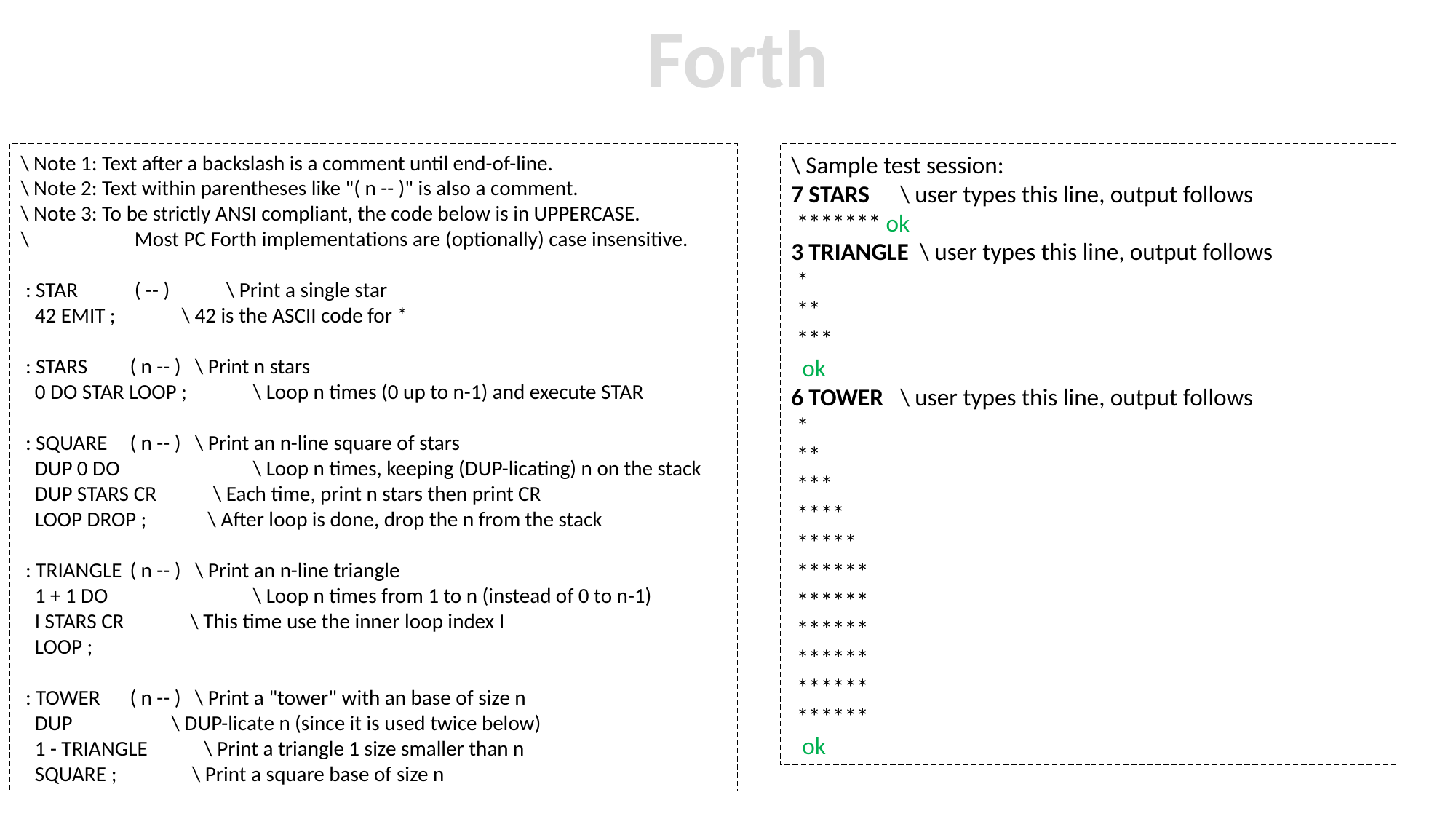

Forth
\ Note 1: Text after a backslash is a comment until end-of-line.
\ Note 2: Text within parentheses like "( n -- )" is also a comment.
\ Note 3: To be strictly ANSI compliant, the code below is in UPPERCASE.
\	 Most PC Forth implementations are (optionally) case insensitive.

 : STAR	 ( -- )            \ Print a single star
   42 EMIT ;	           \ 42 is the ASCII code for *

 : STARS	( n -- )   \ Print n stars
   0 DO STAR LOOP ;	   \ Loop n times (0 up to n-1) and execute STAR

 : SQUARE	( n -- )   \ Print an n-line square of stars
   DUP 0 DO		   \ Loop n times, keeping (DUP-licating) n on the stack
   DUP STARS CR            \ Each time, print n stars then print CR
   LOOP DROP ;             \ After loop is done, drop the n from the stack

 : TRIANGLE	( n -- )   \ Print an n-line triangle
   1 + 1 DO		   \ Loop n times from 1 to n (instead of 0 to n-1)
   I STARS CR              \ This time use the inner loop index I
   LOOP ;

 : TOWER	( n -- )   \ Print a "tower" with an base of size n
   DUP                     \ DUP-licate n (since it is used twice below)
   1 - TRIANGLE            \ Print a triangle 1 size smaller than n
   SQUARE ;                \ Print a square base of size n
\ Sample test session:
7 STARS	\ user types this line, output follows
 ******* ok
3 TRIANGLE  \ user types this line, output follows
 *
 **
 ***
  ok
6 TOWER	\ user types this line, output follows
 *
 **
 ***
 ****
 *****
 ******
 ******
 ******
 ******
 ******
 ******
  ok